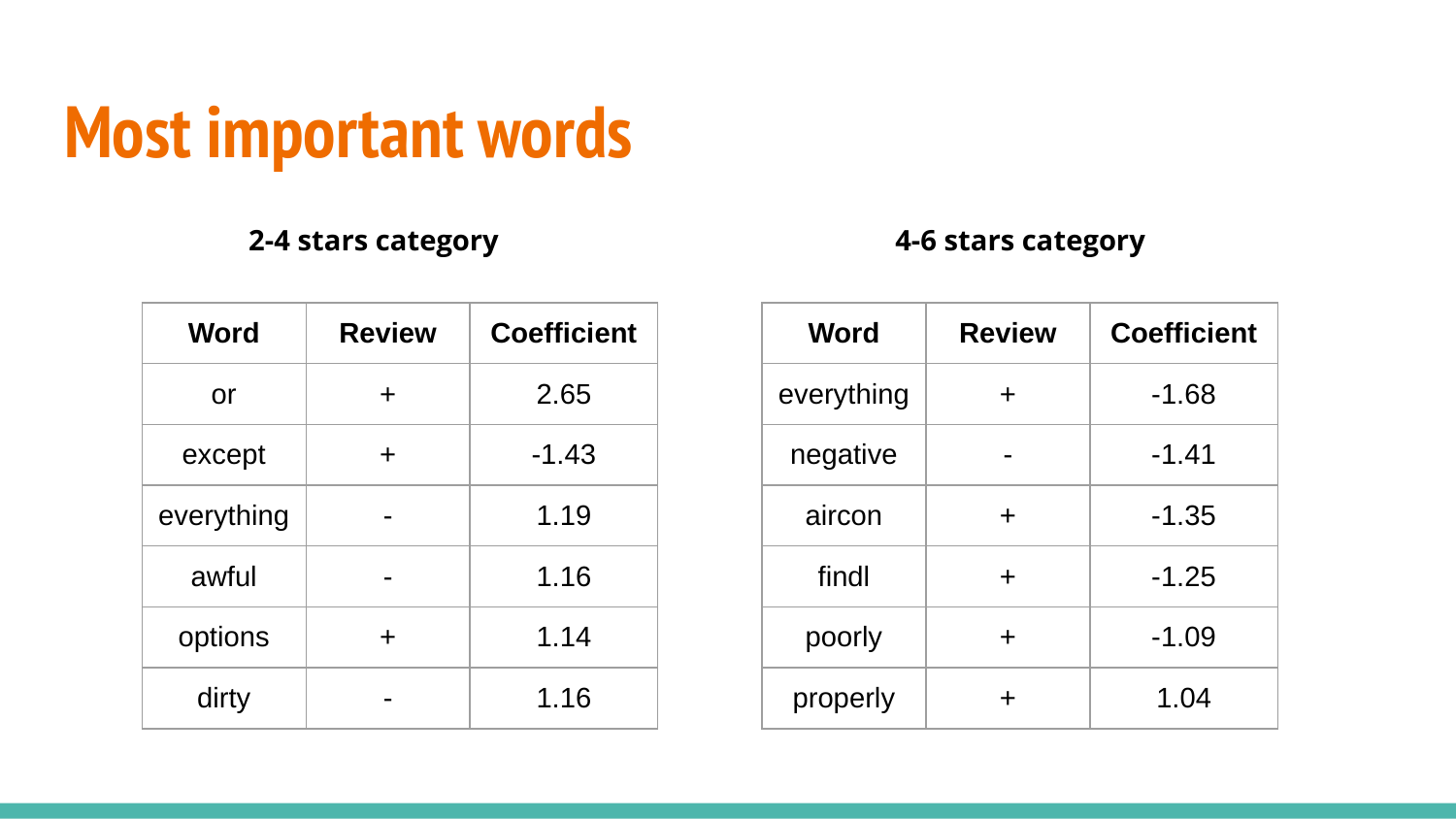

# Most important words
2-4 stars category
4-6 stars category
| Word | Review | Coefficient |
| --- | --- | --- |
| or | + | 2.65 |
| except | + | -1.43 |
| everything | - | 1.19 |
| awful | - | 1.16 |
| options | + | 1.14 |
| dirty | - | 1.16 |
| Word | Review | Coefficient |
| --- | --- | --- |
| everything | + | -1.68 |
| negative | - | -1.41 |
| aircon | + | -1.35 |
| findl | + | -1.25 |
| poorly | + | -1.09 |
| properly | + | 1.04 |